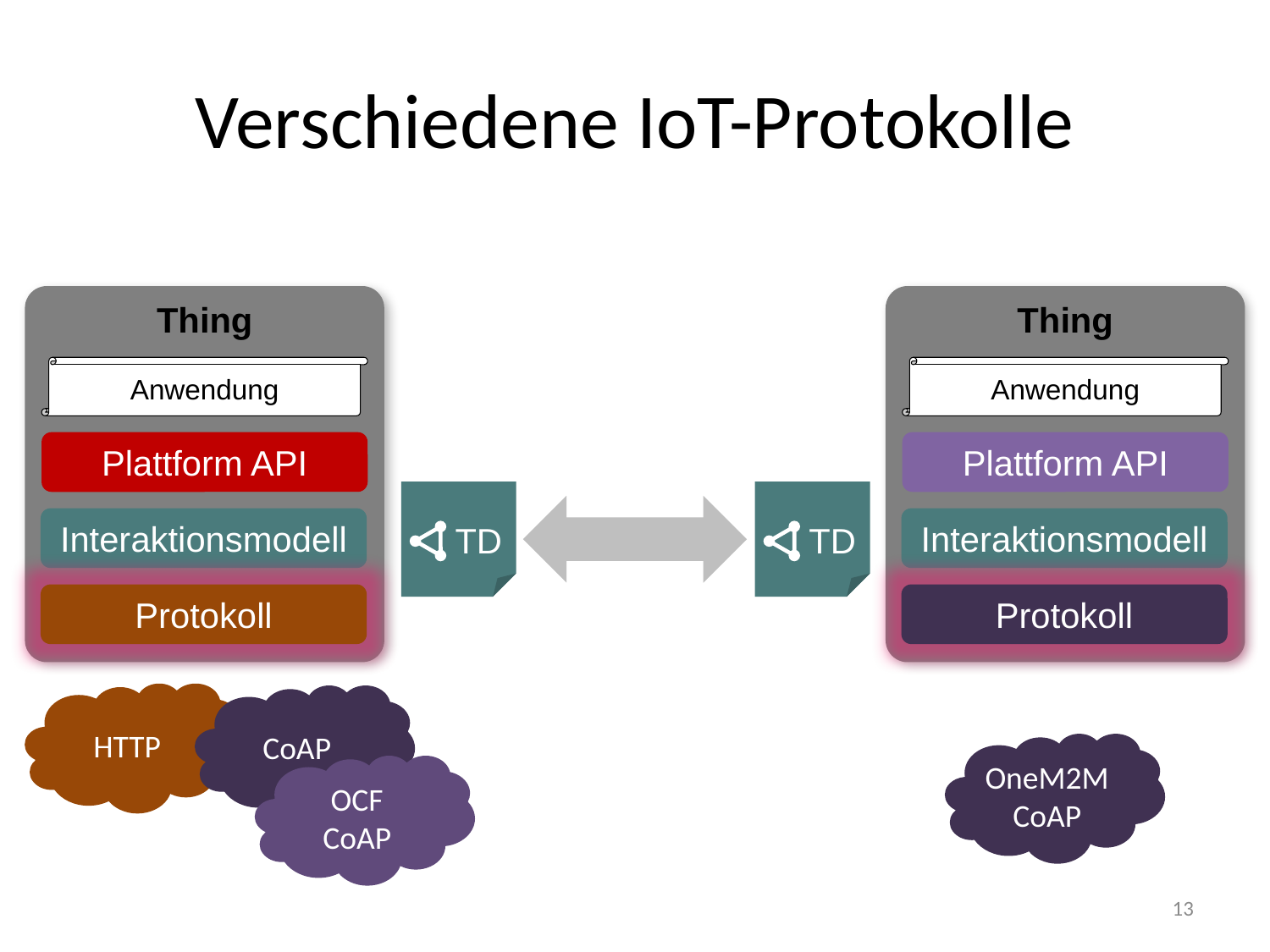

# Verschiedene IoT-Protokolle
Thing
Thing
Anwendung
Anwendung
Plattform API
Plattform API
TD

TD

Interaktionsmodell
Interaktionsmodell
Protokoll
Protokoll
HTTP
CoAP
OneM2M
CoAP
OCF
CoAP
13